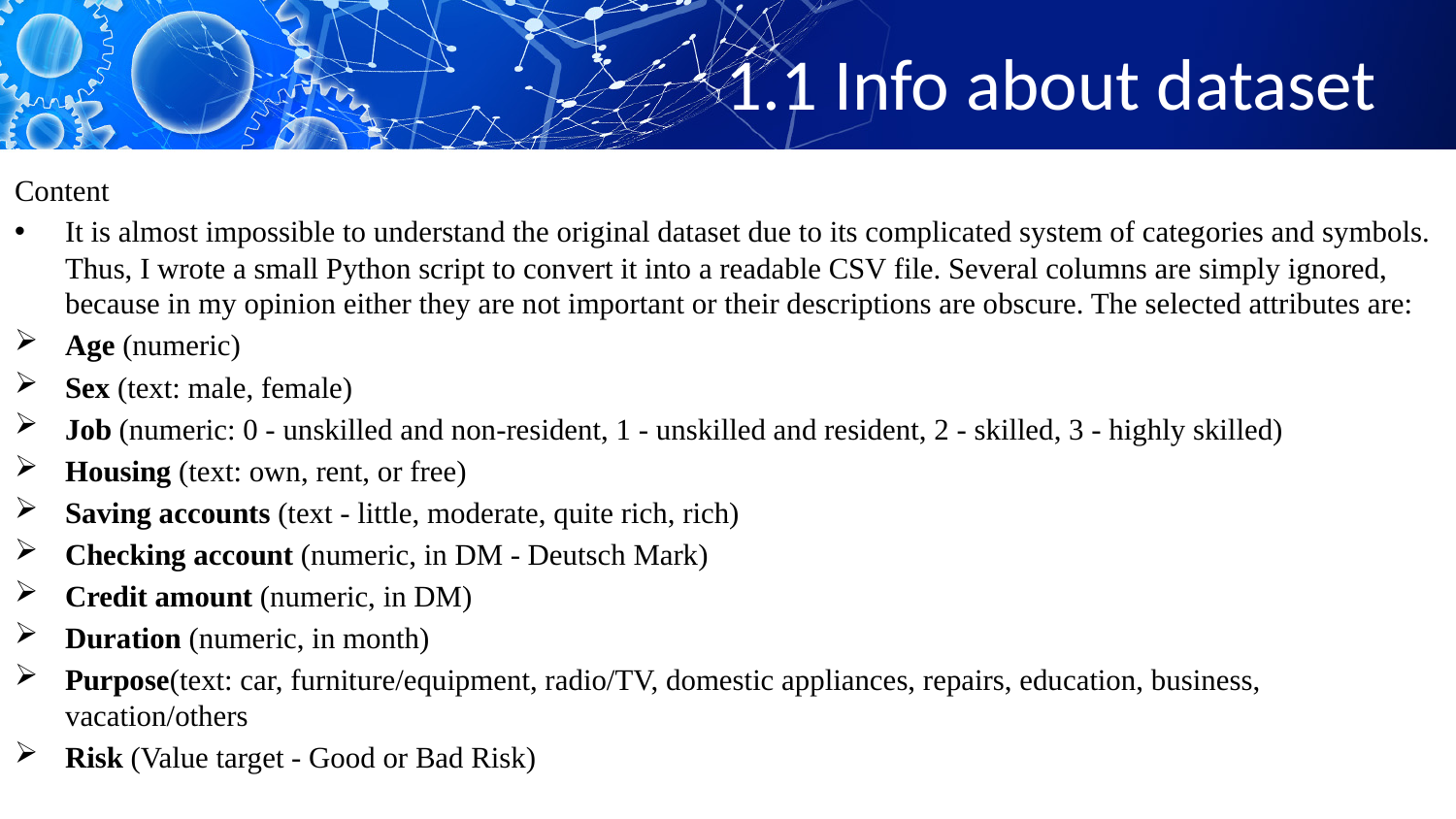

# 1.1 Info about dataset
Content
It is almost impossible to understand the original dataset due to its complicated system of categories and symbols. Thus, I wrote a small Python script to convert it into a readable CSV file. Several columns are simply ignored, because in my opinion either they are not important or their descriptions are obscure. The selected attributes are:
Age (numeric)
Sex (text: male, female)
Job (numeric: 0 - unskilled and non-resident, 1 - unskilled and resident, 2 - skilled, 3 - highly skilled)
Housing (text: own, rent, or free)
Saving accounts (text - little, moderate, quite rich, rich)
Checking account (numeric, in DM - Deutsch Mark)
Credit amount (numeric, in DM)
Duration (numeric, in month)
Purpose(text: car, furniture/equipment, radio/TV, domestic appliances, repairs, education, business, vacation/others
Risk (Value target - Good or Bad Risk)